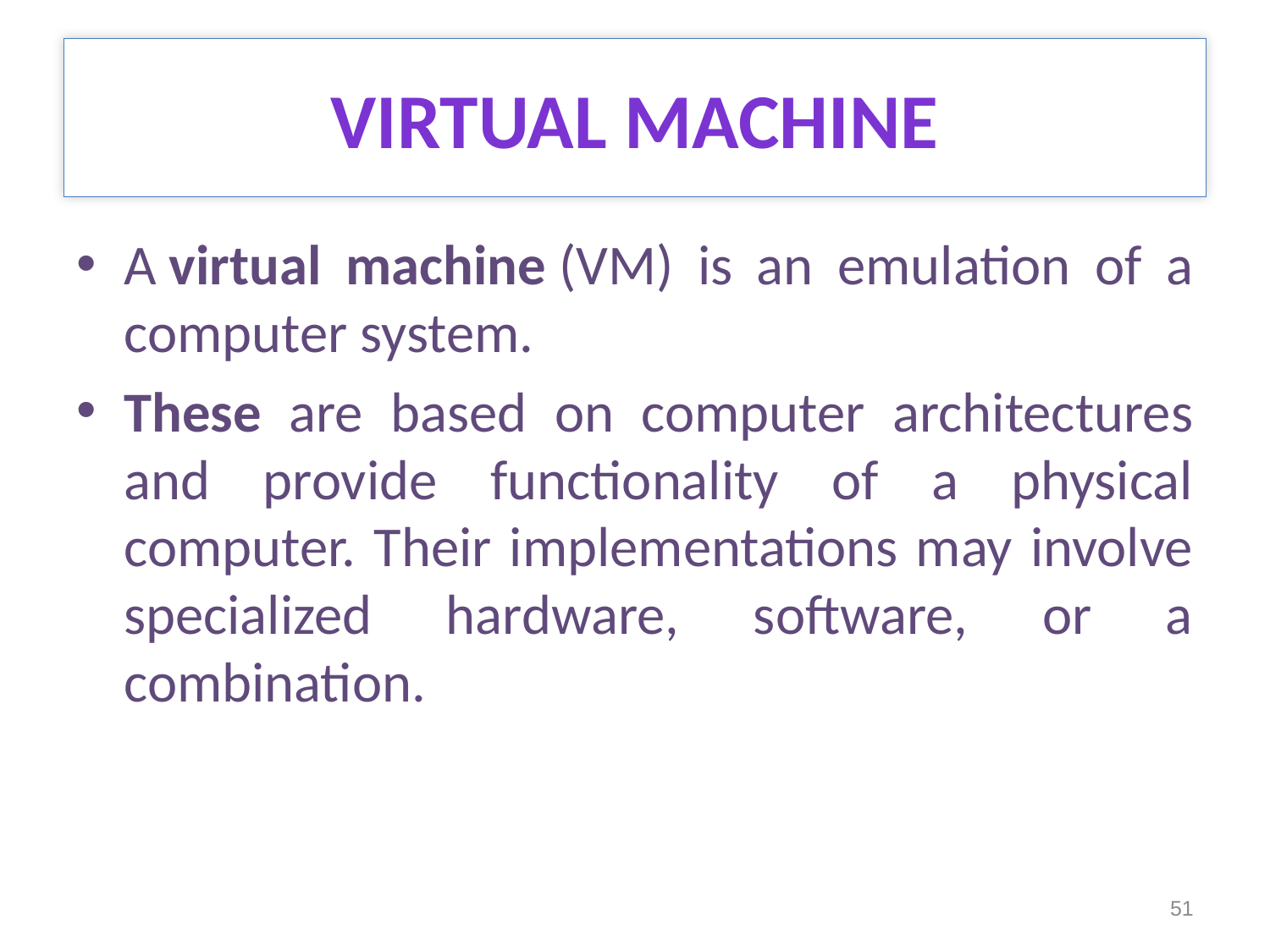

# VIRTUAL MACHINE
A virtual machine (VM) is an emulation of a computer system.
These are based on computer architectures and provide functionality of a physical computer. Their implementations may involve specialized hardware, software, or a combination.
51